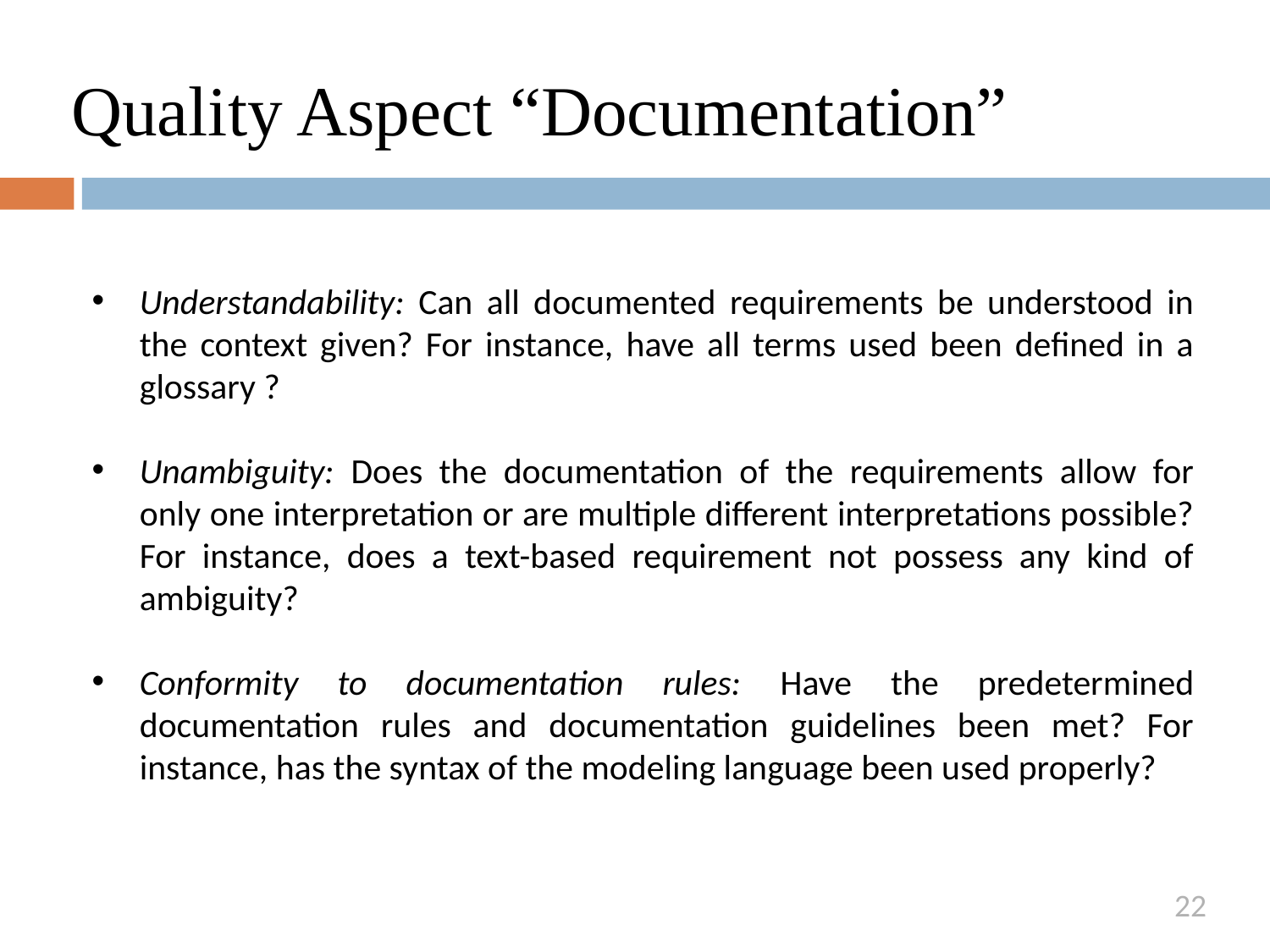

# Quality Aspect “Documentation”

Understandability: Can all documented requirements be understood in the context given? For instance, have all terms used been defined in a glossary ?

Unambiguity: Does the documentation of the requirements allow for only one interpretation or are multiple different interpretations possible? For instance, does a text-based requirement not possess any kind of ambiguity?

Conformity to documentation rules: Have the predetermined documentation rules and documentation guidelines been met? For instance, has the syntax of the modeling language been used properly?
22